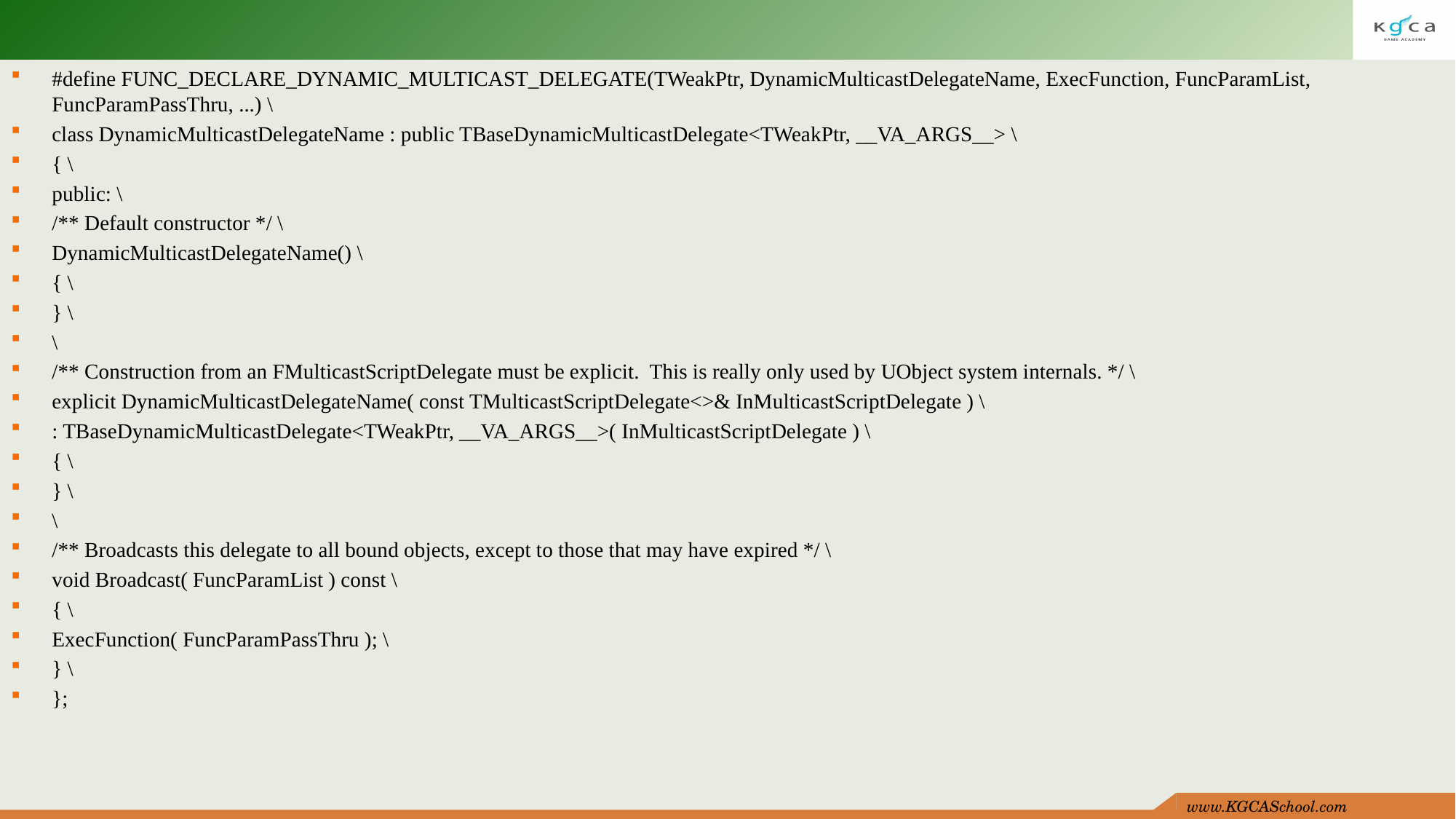

#
#define FUNC_DECLARE_DYNAMIC_MULTICAST_DELEGATE(TWeakPtr, DynamicMulticastDelegateName, ExecFunction, FuncParamList, FuncParamPassThru, ...) \
class DynamicMulticastDelegateName : public TBaseDynamicMulticastDelegate<TWeakPtr, __VA_ARGS__> \
{ \
public: \
/** Default constructor */ \
DynamicMulticastDelegateName() \
{ \
} \
\
/** Construction from an FMulticastScriptDelegate must be explicit.  This is really only used by UObject system internals. */ \
explicit DynamicMulticastDelegateName( const TMulticastScriptDelegate<>& InMulticastScriptDelegate ) \
: TBaseDynamicMulticastDelegate<TWeakPtr, __VA_ARGS__>( InMulticastScriptDelegate ) \
{ \
} \
\
/** Broadcasts this delegate to all bound objects, except to those that may have expired */ \
void Broadcast( FuncParamList ) const \
{ \
ExecFunction( FuncParamPassThru ); \
} \
};